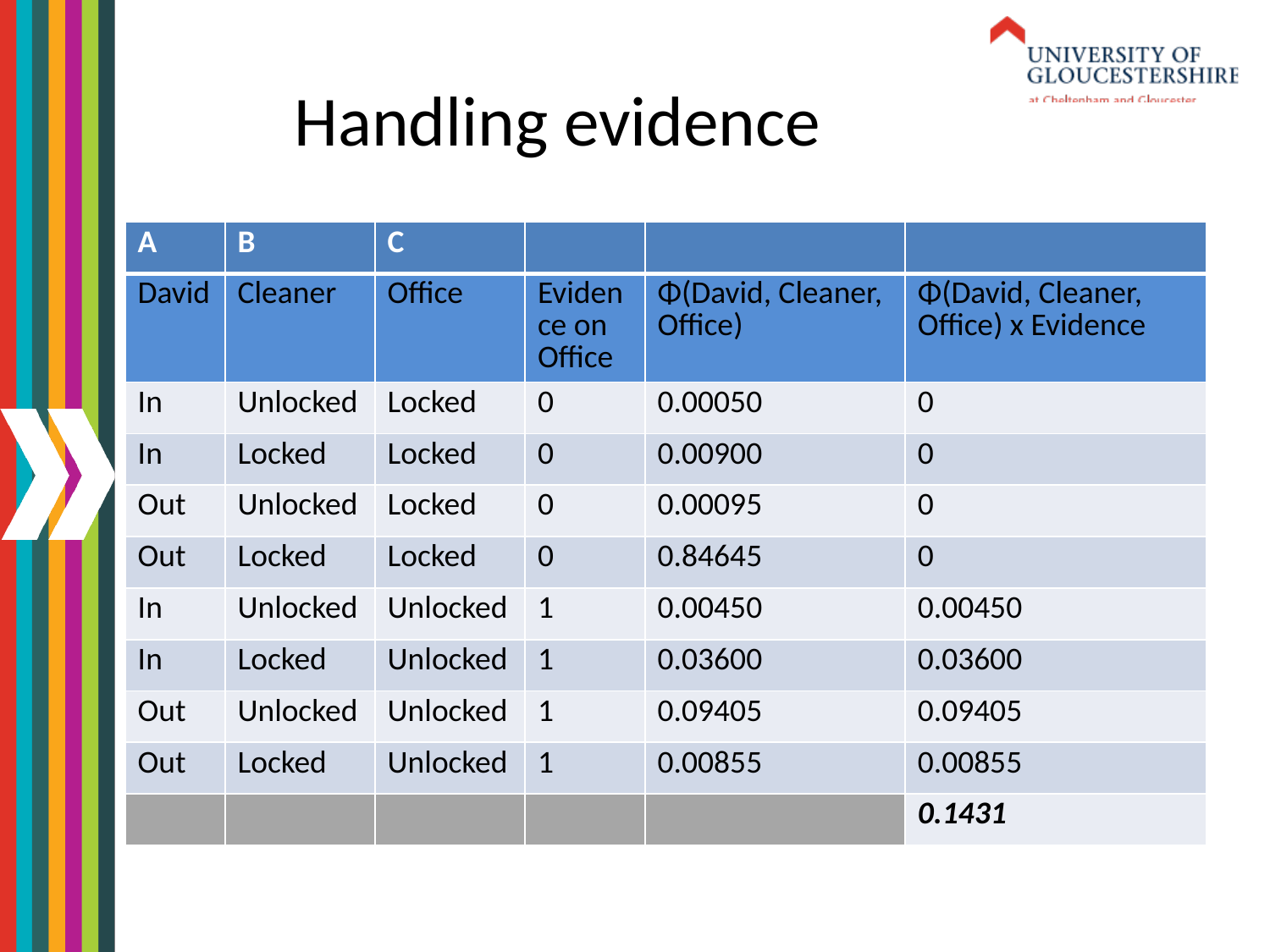

# Handling evidence
| A | B | C |  |  |  |
| --- | --- | --- | --- | --- | --- |
| David | Cleaner | Office | Evidence on Office | Φ(David, Cleaner, Office) | Φ(David, Cleaner, Office) x Evidence |
| In | Unlocked | Locked | 0 | 0.00050 | 0 |
| In | Locked | Locked | 0 | 0.00900 | 0 |
| Out | Unlocked | Locked | 0 | 0.00095 | 0 |
| Out | Locked | Locked | 0 | 0.84645 | 0 |
| In | Unlocked | Unlocked | 1 | 0.00450 | 0.00450 |
| In | Locked | Unlocked | 1 | 0.03600 | 0.03600 |
| Out | Unlocked | Unlocked | 1 | 0.09405 | 0.09405 |
| Out | Locked | Unlocked | 1 | 0.00855 | 0.00855 |
|  |  |  |  |  | 0.1431 |